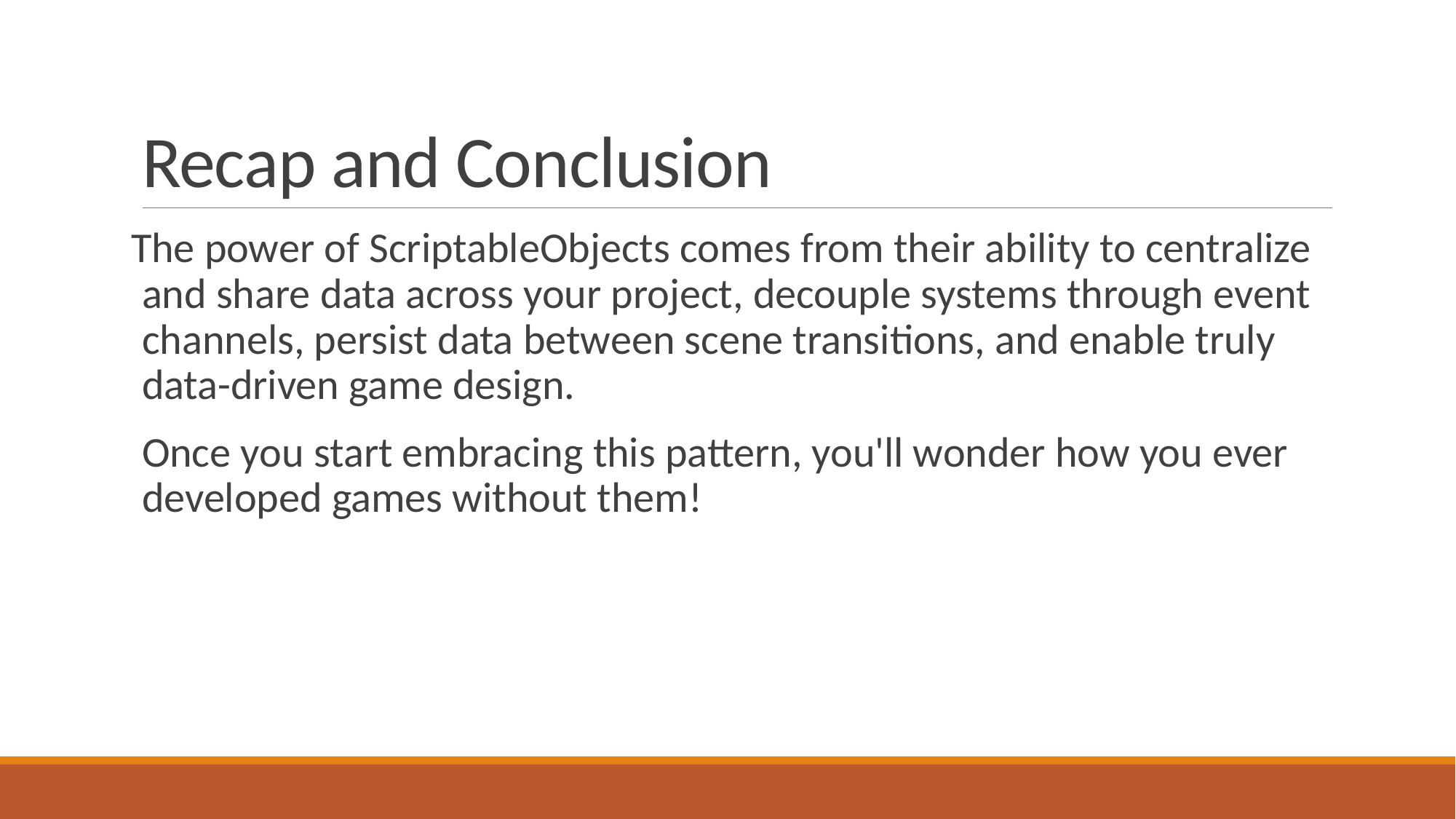

# Recap and Conclusion
The power of ScriptableObjects comes from their ability to centralize and share data across your project, decouple systems through event channels, persist data between scene transitions, and enable truly data-driven game design.
Once you start embracing this pattern, you'll wonder how you ever developed games without them!